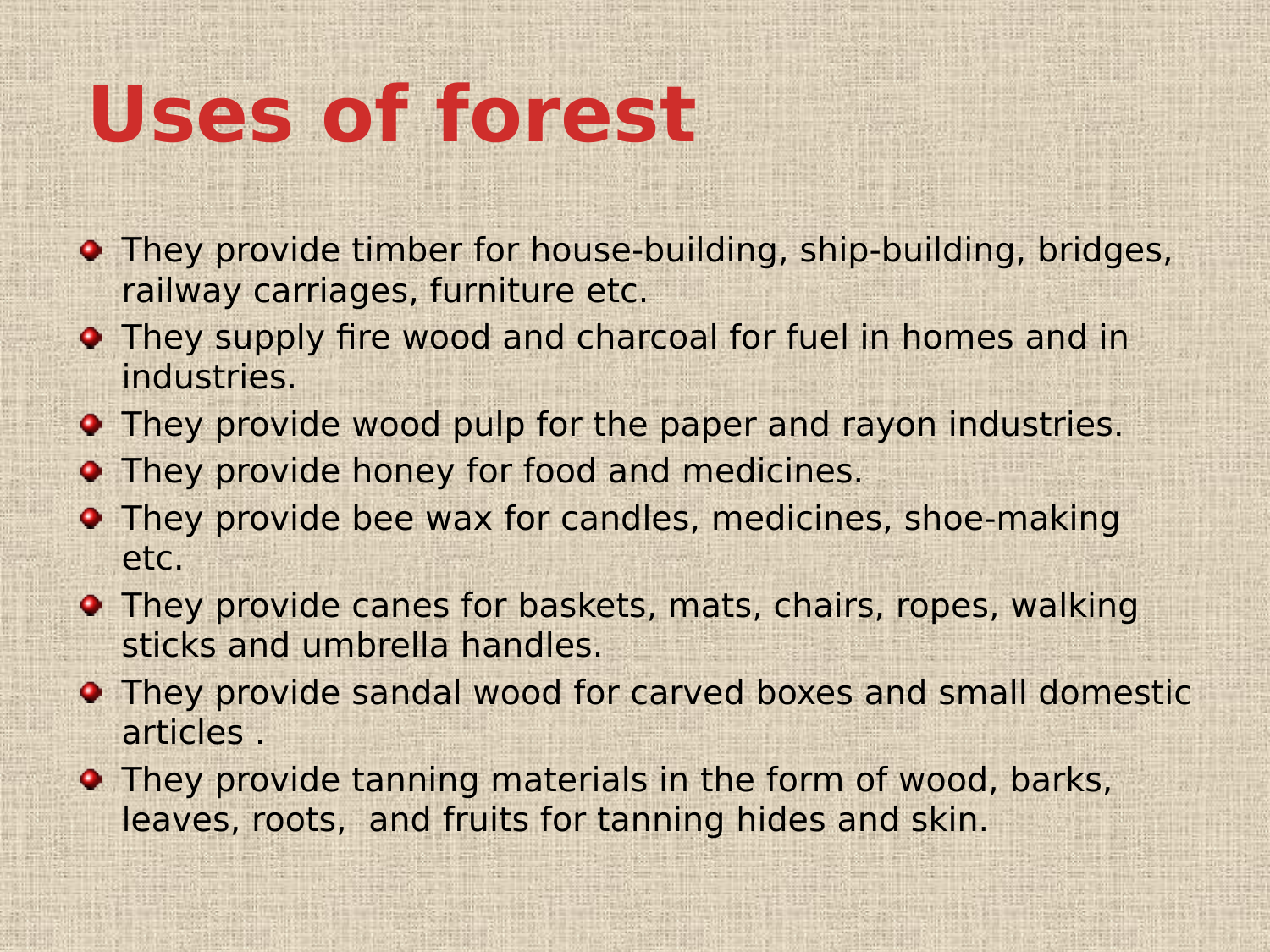

# Uses of forest
They provide timber for house-building, ship-building, bridges, railway carriages, furniture etc.
They supply fire wood and charcoal for fuel in homes and in industries.
They provide wood pulp for the paper and rayon industries.
They provide honey for food and medicines.
They provide bee wax for candles, medicines, shoe-making etc.
They provide canes for baskets, mats, chairs, ropes, walking sticks and umbrella handles.
They provide sandal wood for carved boxes and small domestic articles .
They provide tanning materials in the form of wood, barks, leaves, roots,  and fruits for tanning hides and skin.